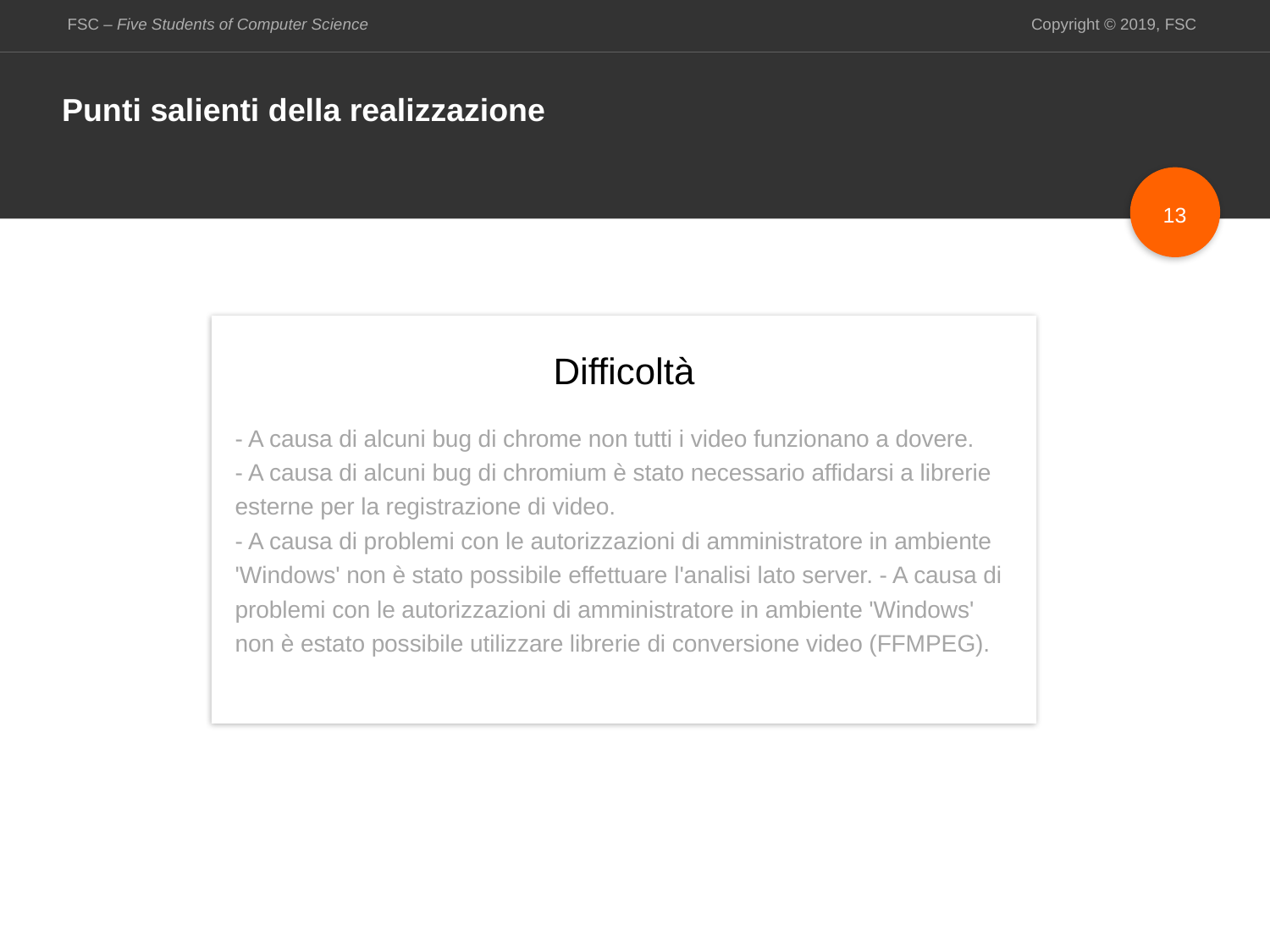

Punti salienti della realizzazione
13

Difficoltà
- A causa di alcuni bug di chrome non tutti i video funzionano a dovere.
- A causa di alcuni bug di chromium è stato necessario affidarsi a librerie esterne per la registrazione di video.
- A causa di problemi con le autorizzazioni di amministratore in ambiente 'Windows' non è stato possibile effettuare l'analisi lato server. - A causa di problemi con le autorizzazioni di amministratore in ambiente 'Windows' non è estato possibile utilizzare librerie di conversione video (FFMPEG).